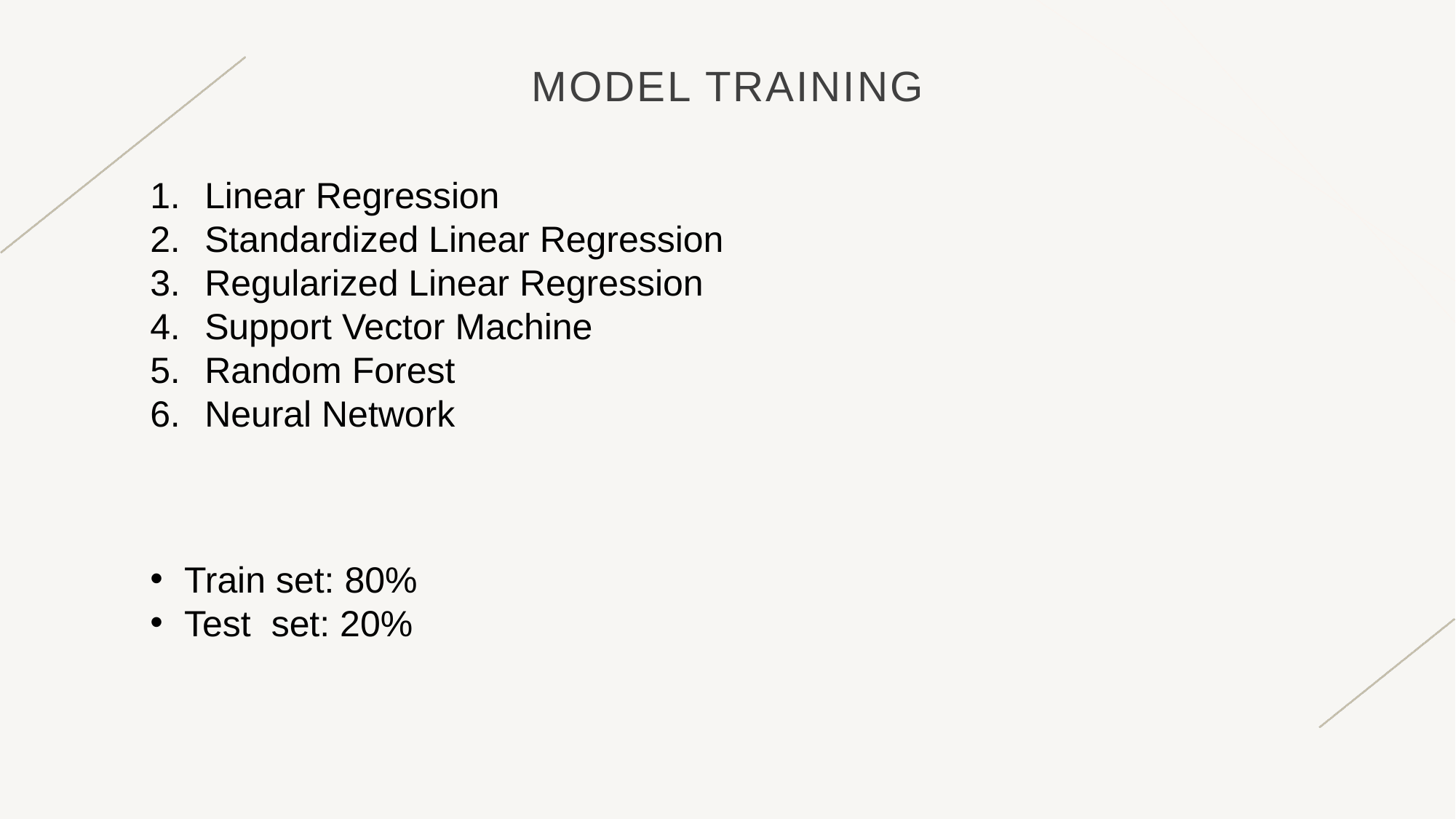

# Model Training
Linear Regression
Standardized Linear Regression
Regularized Linear Regression
Support Vector Machine
Random Forest
Neural Network
Train set: 80%
Test  set: 20%